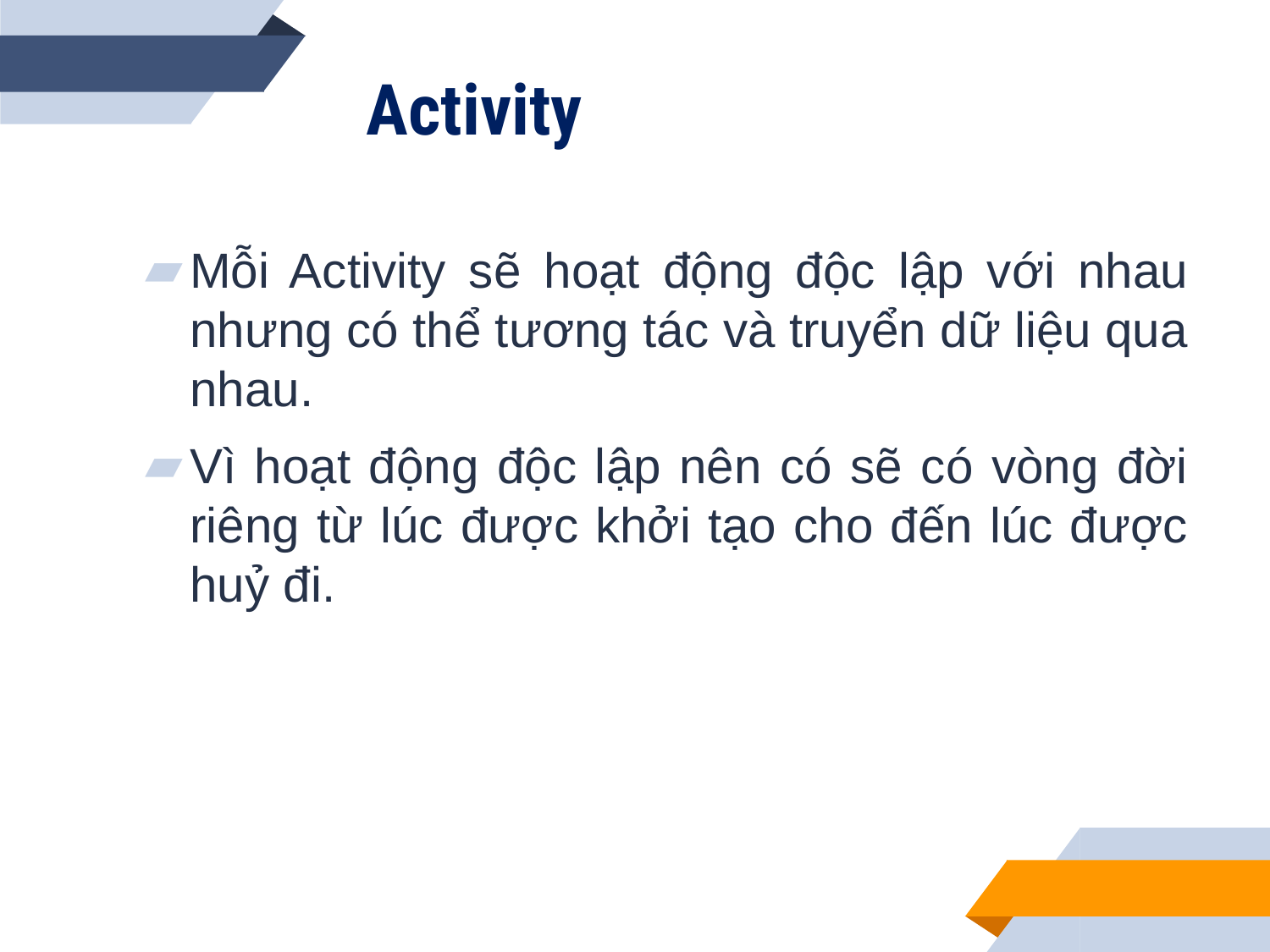

# Activity
Mỗi Activity sẽ hoạt động độc lập với nhau nhưng có thể tương tác và truyển dữ liệu qua nhau.
Vì hoạt động độc lập nên có sẽ có vòng đời riêng từ lúc được khởi tạo cho đến lúc được huỷ đi.